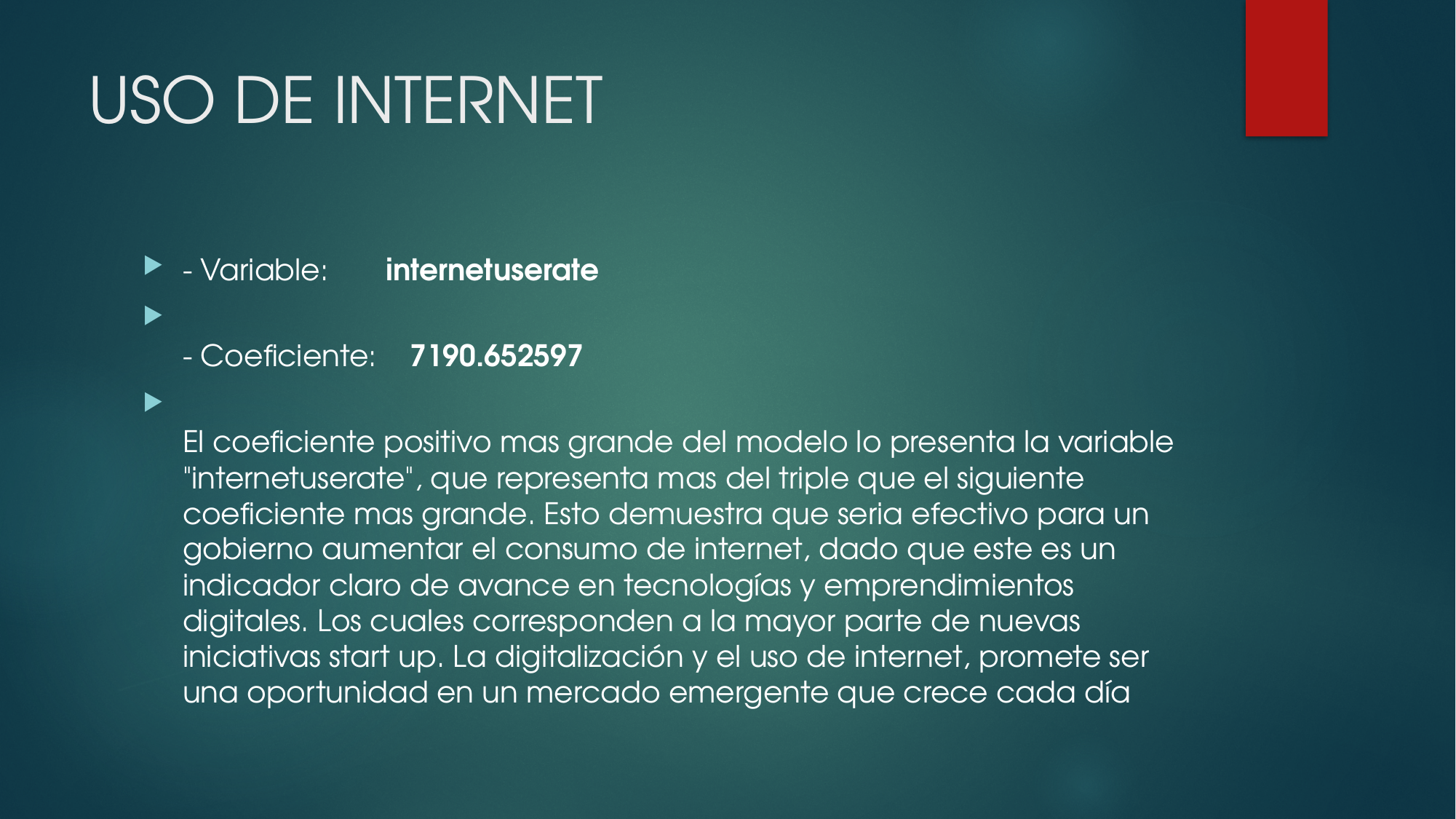

# USO DE INTERNET
- Variable:       internetuserate
- Coeficiente:    7190.652597
El coeficiente positivo mas grande del modelo lo presenta la variable "internetuserate", que representa mas del triple que el siguiente coeficiente mas grande. Esto demuestra que seria efectivo para un gobierno aumentar el consumo de internet, dado que este es un indicador claro de avance en tecnologías y emprendimientos digitales. Los cuales corresponden a la mayor parte de nuevas iniciativas start up. La digitalización y el uso de internet, promete ser una oportunidad en un mercado emergente que crece cada día